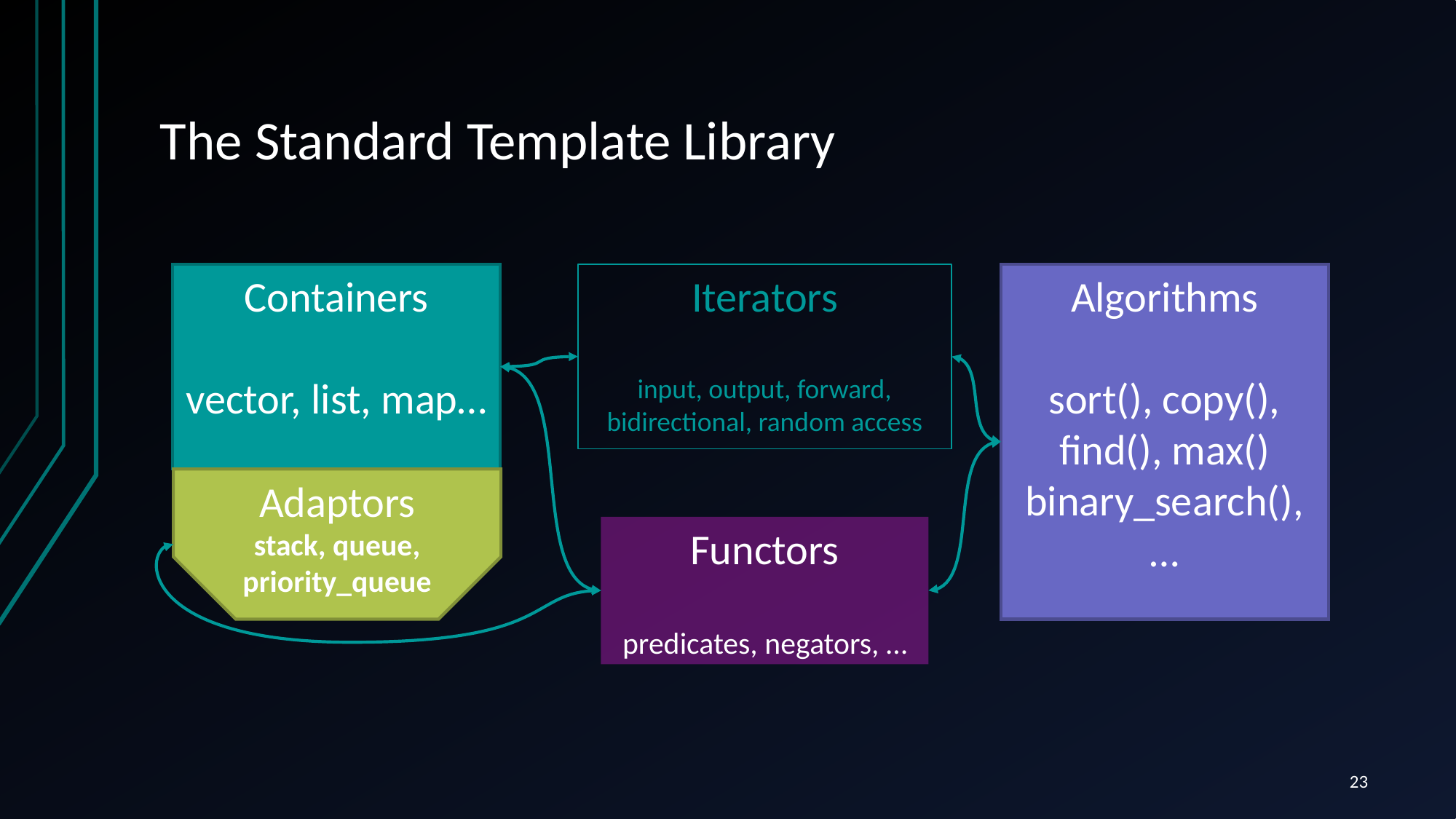

# The Standard Template Library
Iterators

input, output, forward, bidirectional, random access
Algorithms

sort(), copy(), find(), max() binary_search(), …
Containers

vector, list, map…
Adaptors
stack, queue, priority_queue
Functors

predicates, negators, …
23